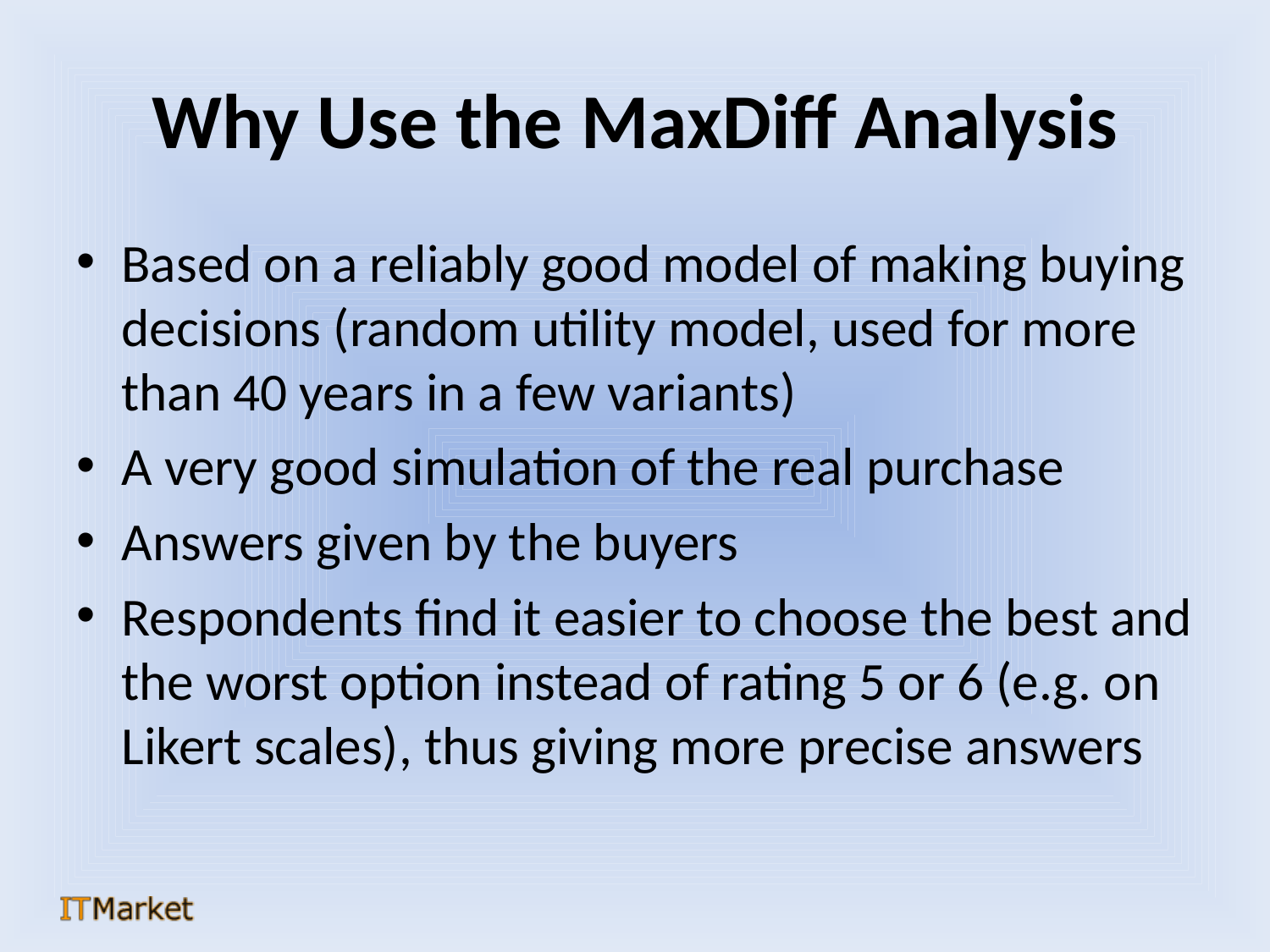

# Why Use the MaxDiff Analysis
Based on a reliably good model of making buying decisions (random utility model, used for more than 40 years in a few variants)
A very good simulation of the real purchase
Answers given by the buyers
Respondents find it easier to choose the best and the worst option instead of rating 5 or 6 (e.g. on Likert scales), thus giving more precise answers